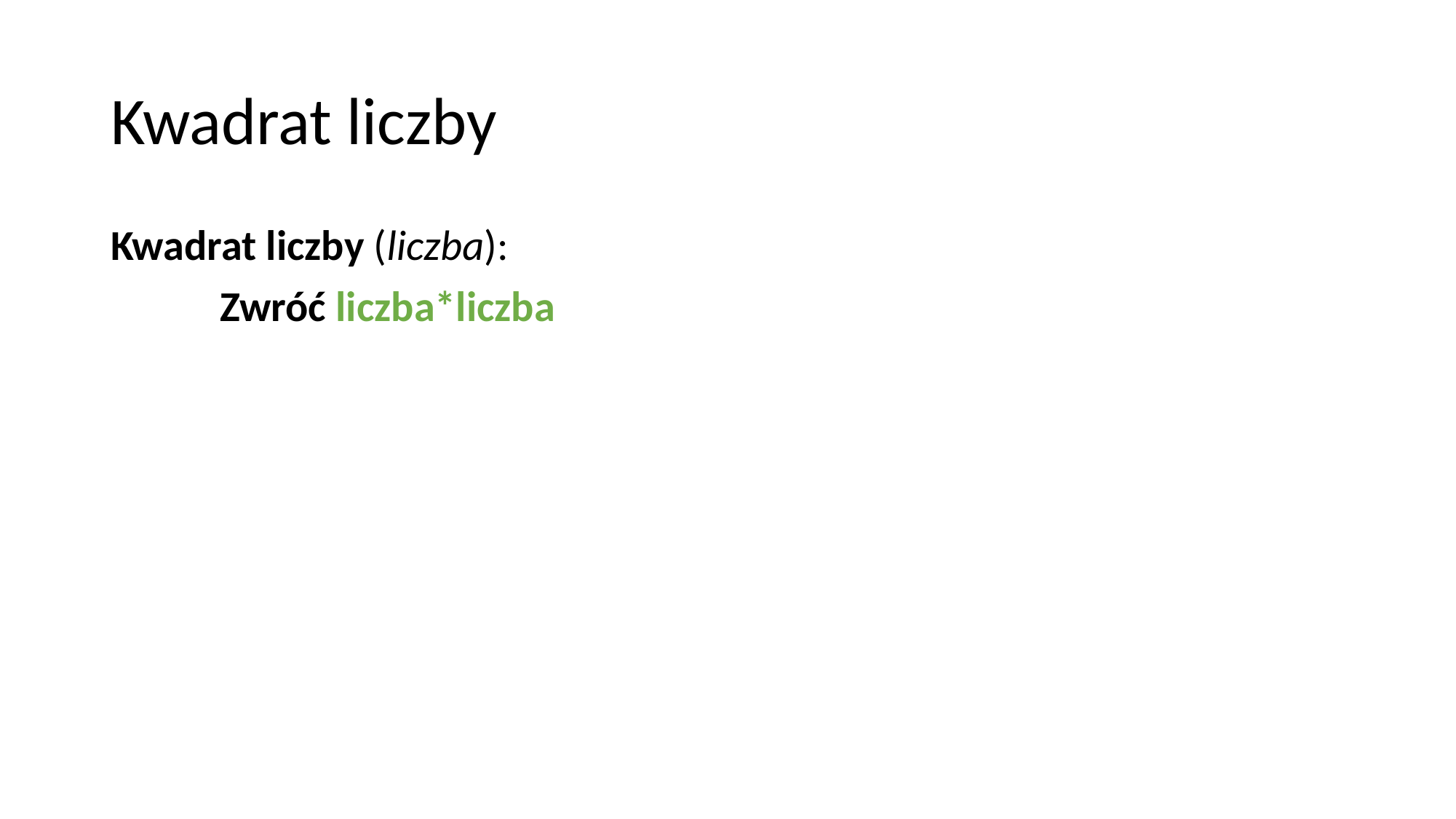

# Kwadrat liczby
Kwadrat liczby (liczba):
	Zwróć liczba*liczba